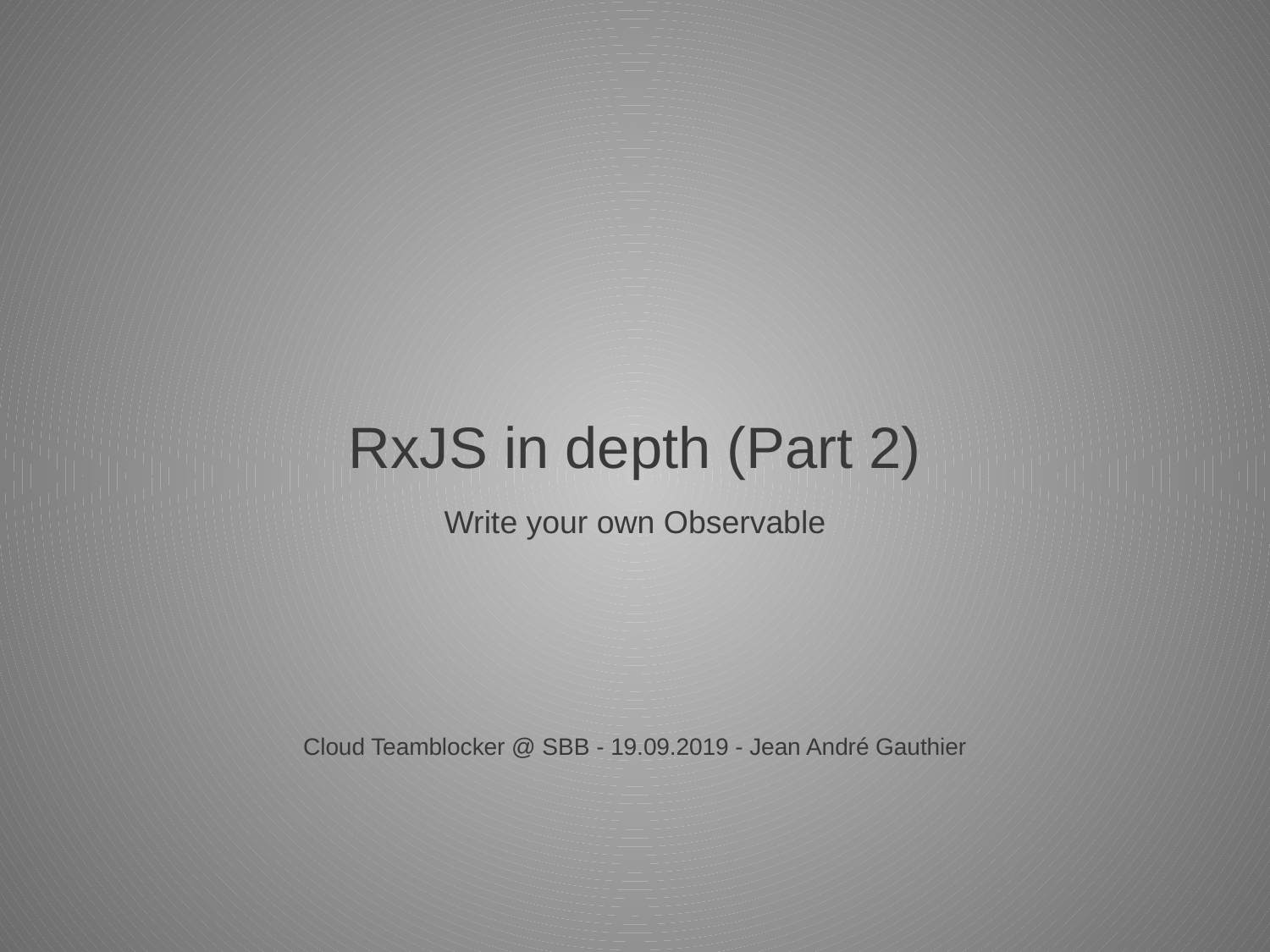

# RxJS in depth (Part 2)
Write your own Observable
Cloud Teamblocker @ SBB - 19.09.2019 - Jean André Gauthier